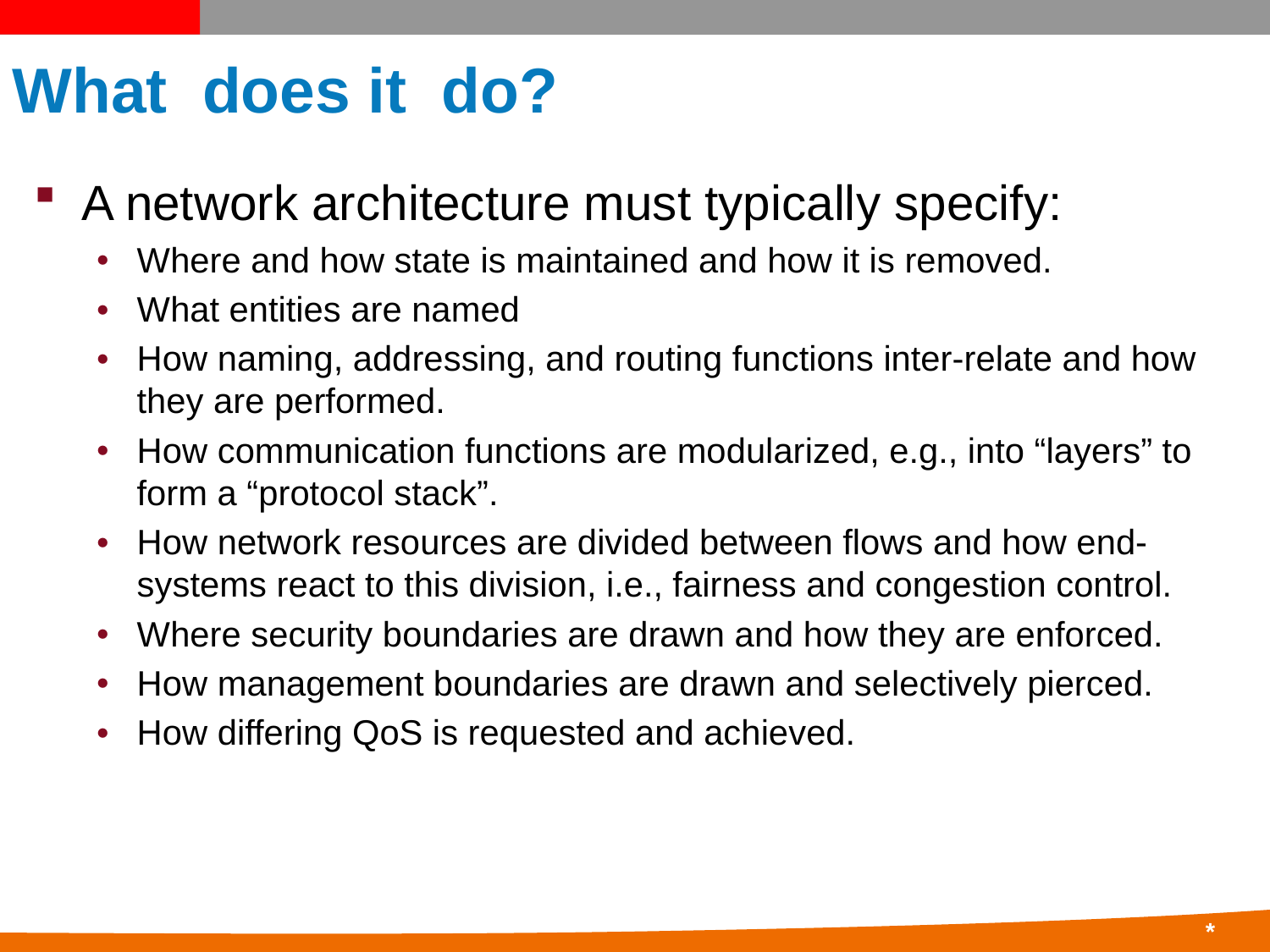

# What  does it  do?
A network architecture must typically specify:
Where and how state is maintained and how it is removed.
What entities are named
How naming, addressing, and routing functions inter-relate and how they are performed.
How communication functions are modularized, e.g., into “layers” to form a “protocol stack”.
How network resources are divided between flows and how end-systems react to this division, i.e., fairness and congestion control.
Where security boundaries are drawn and how they are enforced.
How management boundaries are drawn and selectively pierced.
How differing QoS is requested and achieved.